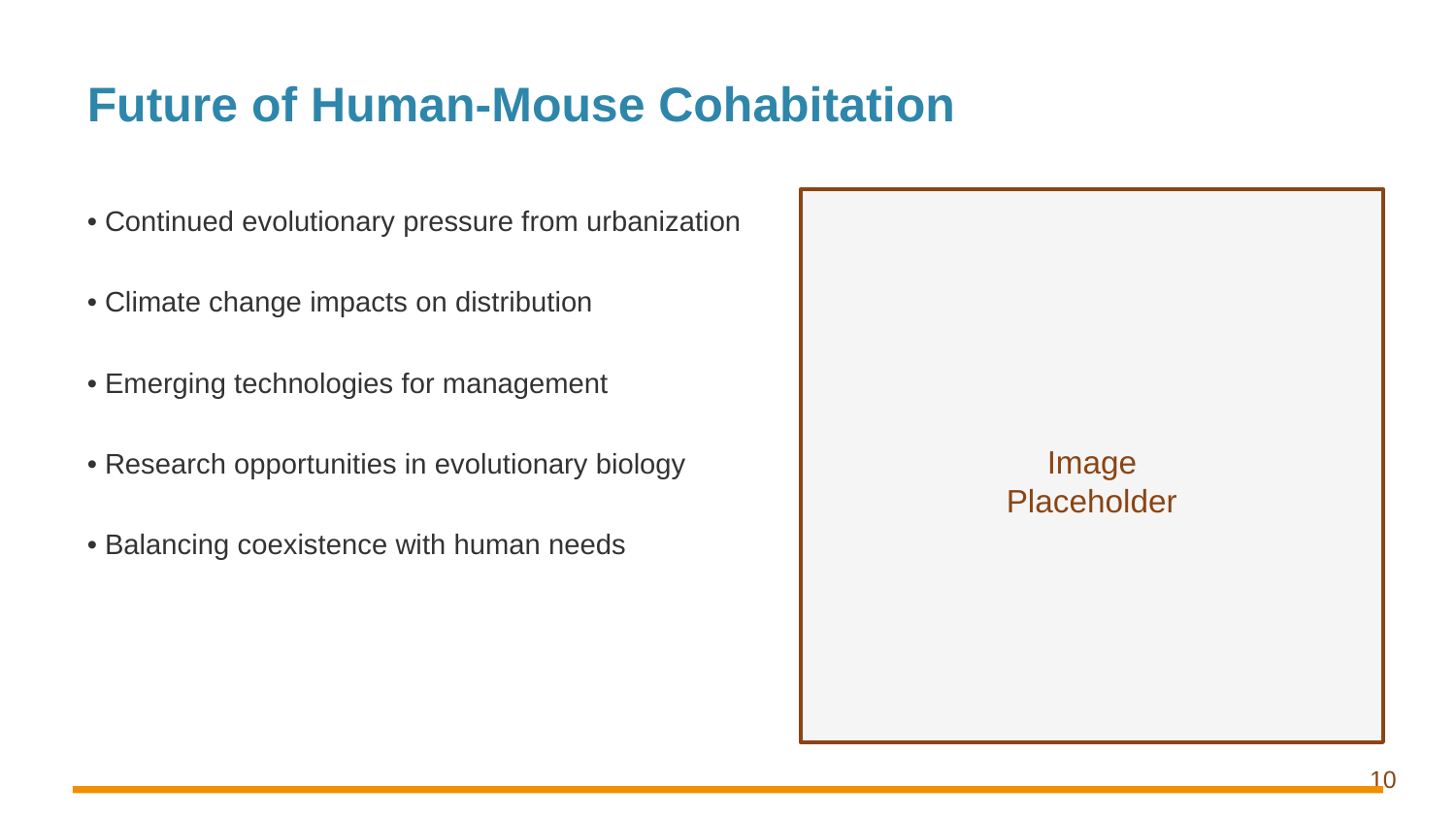

Future of Human-Mouse Cohabitation
• Continued evolutionary pressure from urbanization

• Climate change impacts on distribution

• Emerging technologies for management

• Research opportunities in evolutionary biology

• Balancing coexistence with human needs

Image
Placeholder
10